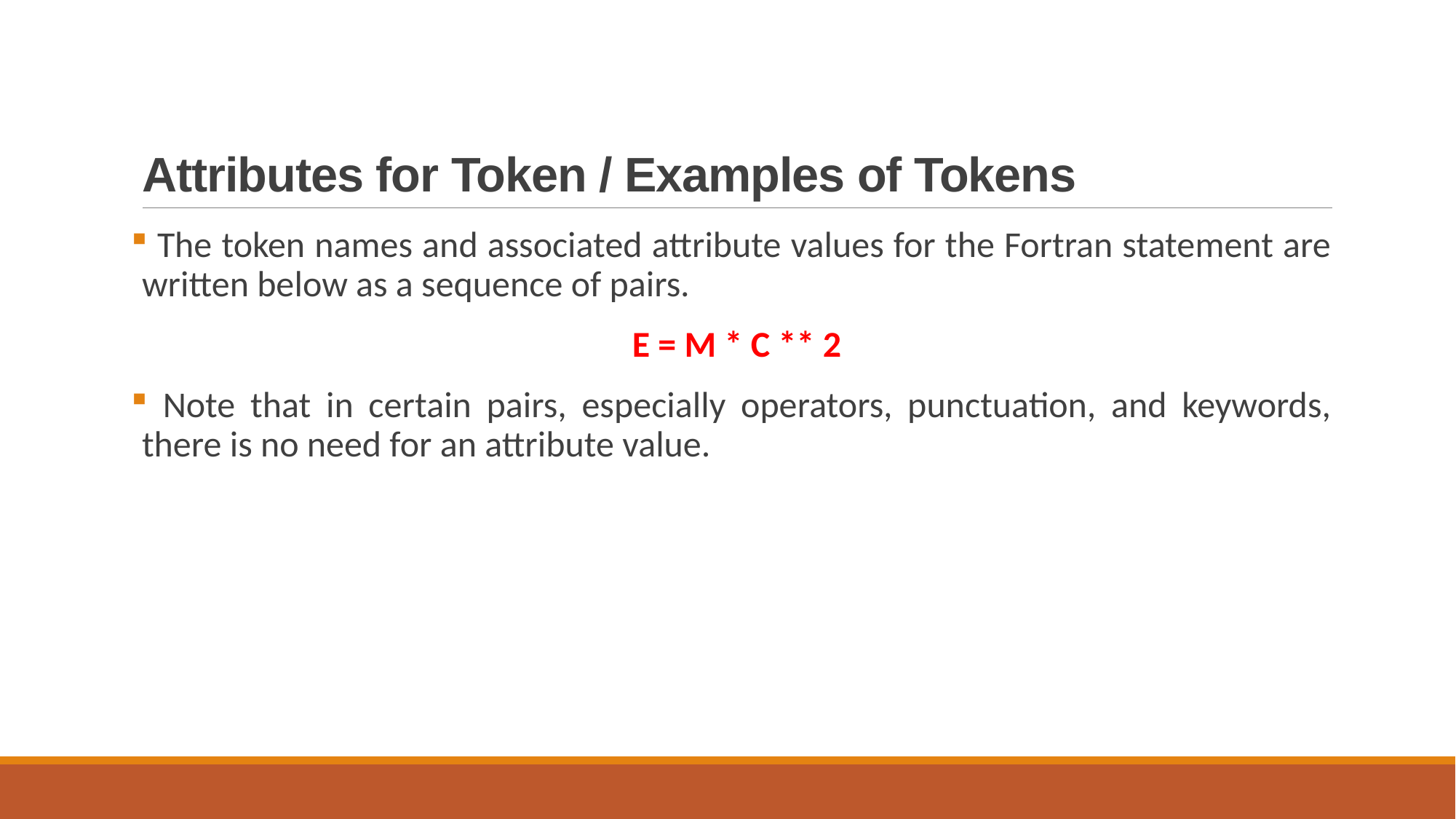

# Attributes for Token / Examples of Tokens
 The token names and associated attribute values for the Fortran statement are written below as a sequence of pairs.
E = M * C ** 2
 Note that in certain pairs, especially operators, punctuation, and keywords, there is no need for an attribute value.